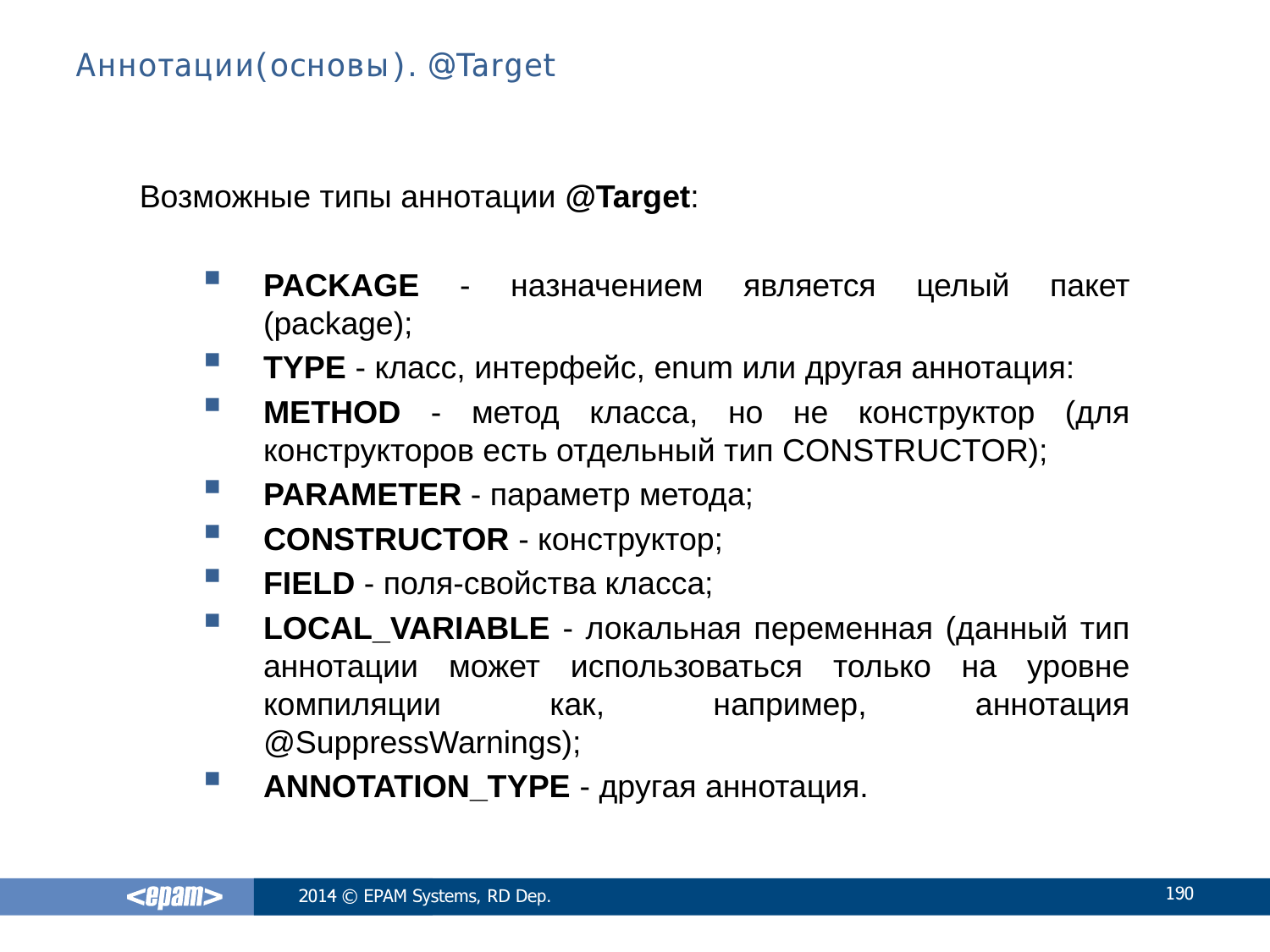

# Аннотации(основы). @Target
Возможные типы аннотации @Target:

PACKAGE - назначением является целый пакет (package);
TYPE - класс, интерфейс, enum или другая аннотация:
METHOD - метод класса, но не конструктор (для конструкторов есть отдельный тип CONSTRUCTOR);
PARAMETER - параметр метода;
CONSTRUCTOR - конструктор;
FIELD - поля-свойства класса;
LOCAL_VARIABLE - локальная переменная (данный тип аннотации может использоваться только на уровне компиляции как, например, аннотация @SuppressWarnings);
ANNOTATION_TYPE - другая аннотация.

190
2014 © EPAM Systems, RD Dep.